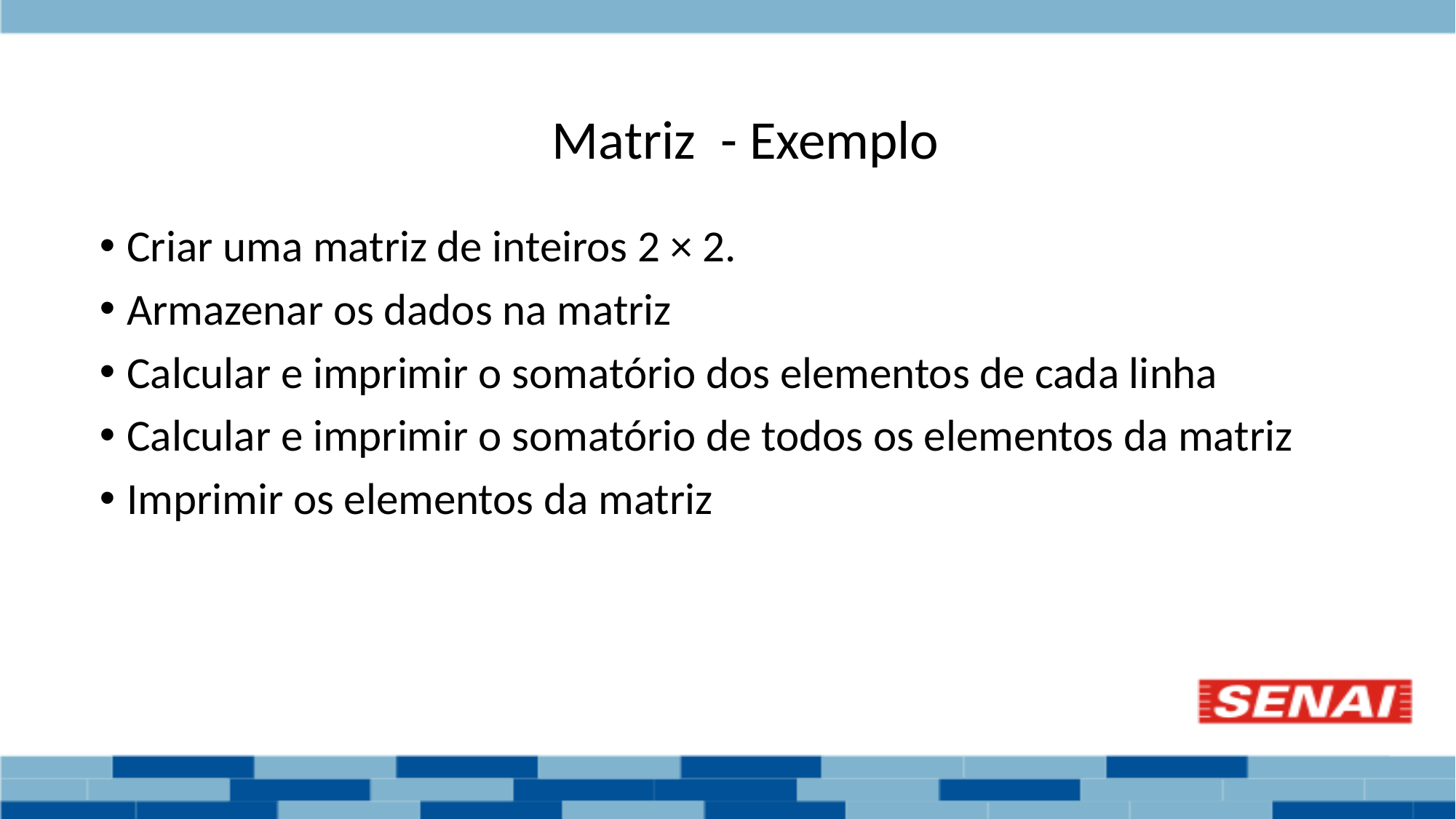

# Matriz  - Exemplo
Criar uma matriz de inteiros 2 × 2.
Armazenar os dados na matriz
Calcular e imprimir o somatório dos elementos de cada linha
Calcular e imprimir o somatório de todos os elementos da matriz
Imprimir os elementos da matriz